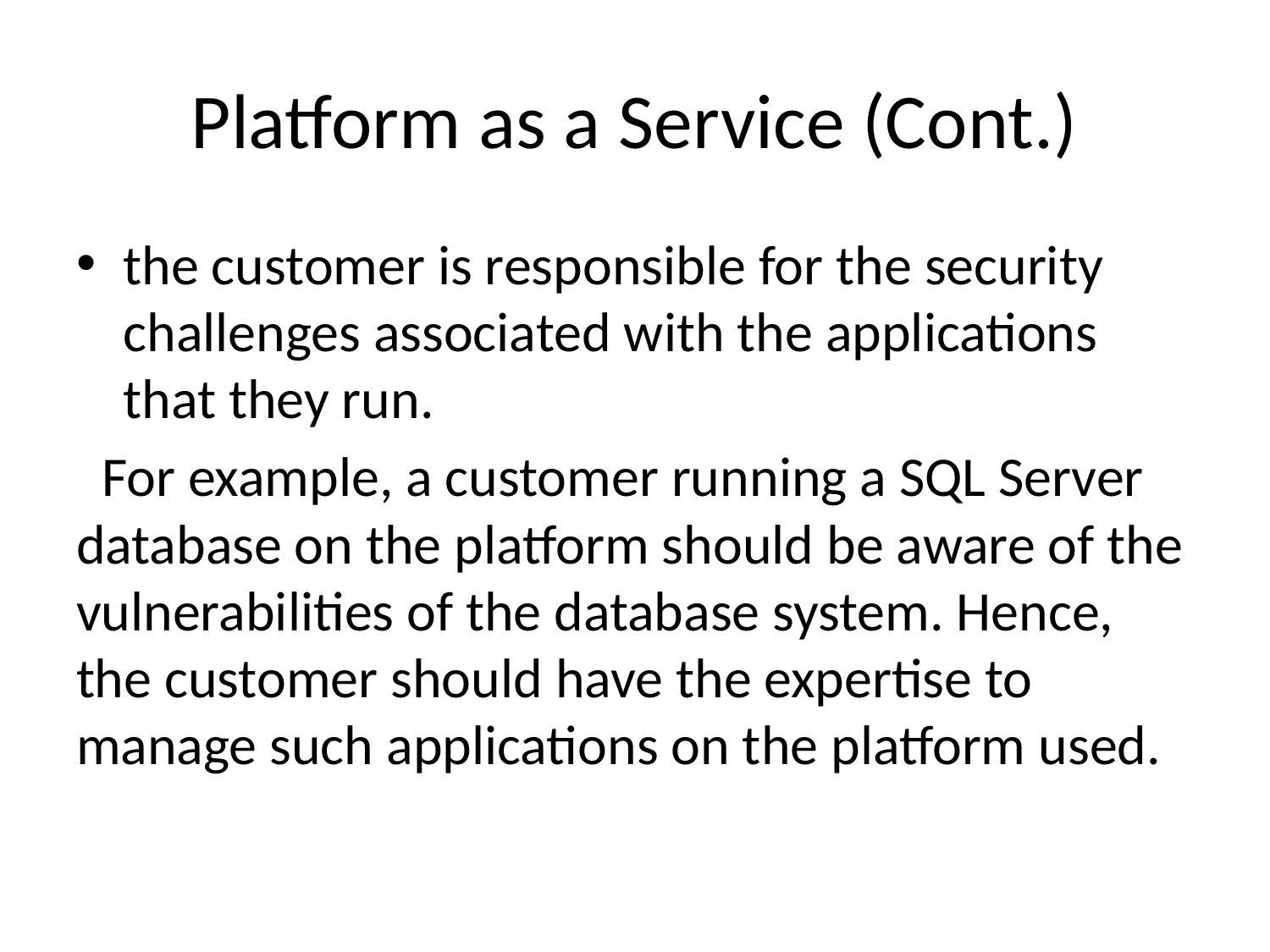

# Platform as a Service (Cont.)
the customer is responsible for the security challenges associated with the applications that they run.
  For example, a customer running a SQL Server database on the platform should be aware of the vulnerabilities of the database system. Hence, the customer should have the expertise to manage such applications on the platform used.